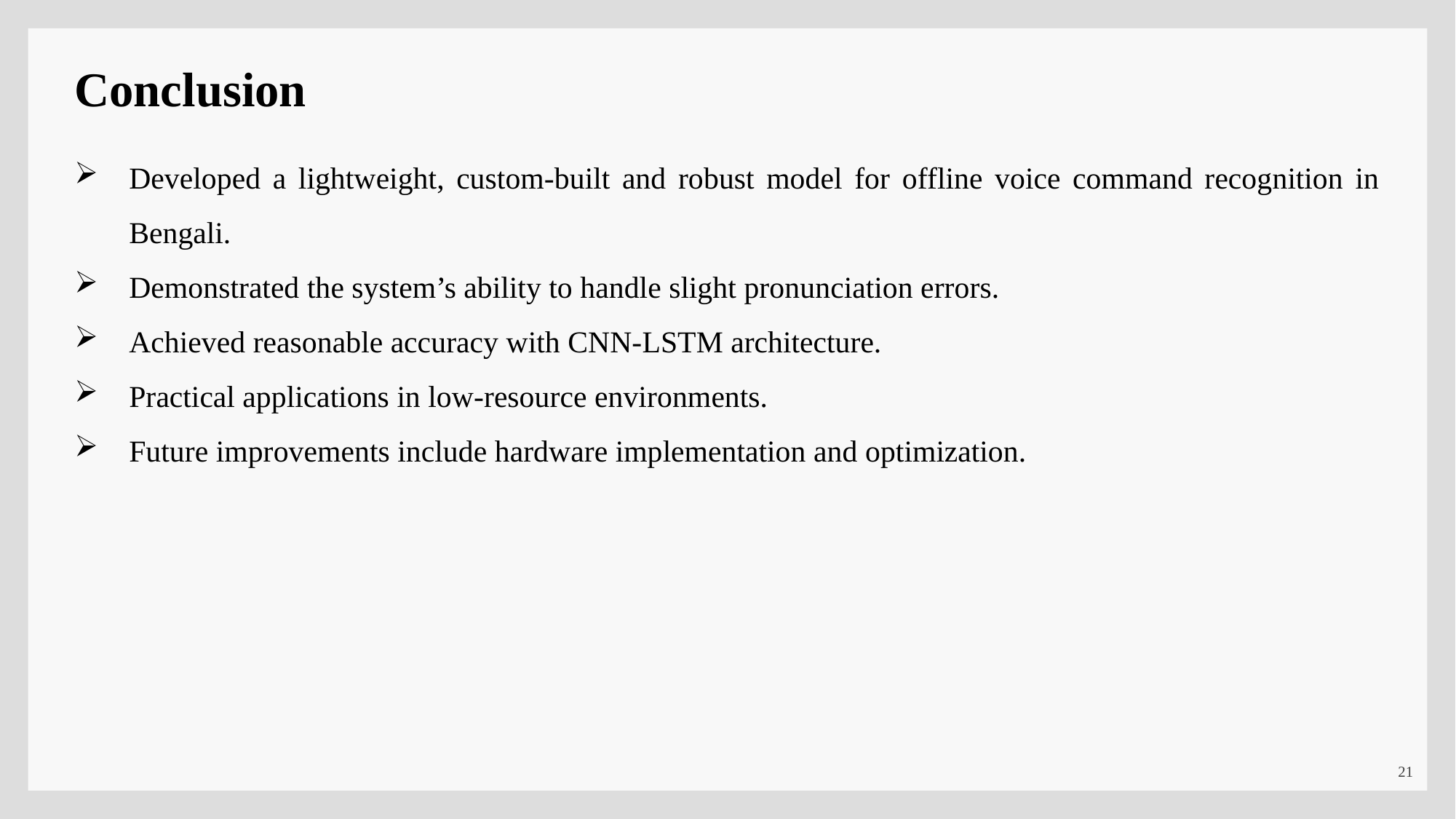

Conclusion
Developed a lightweight, custom-built and robust model for offline voice command recognition in Bengali.
Demonstrated the system’s ability to handle slight pronunciation errors.
Achieved reasonable accuracy with CNN-LSTM architecture.
Practical applications in low-resource environments.
Future improvements include hardware implementation and optimization.
21